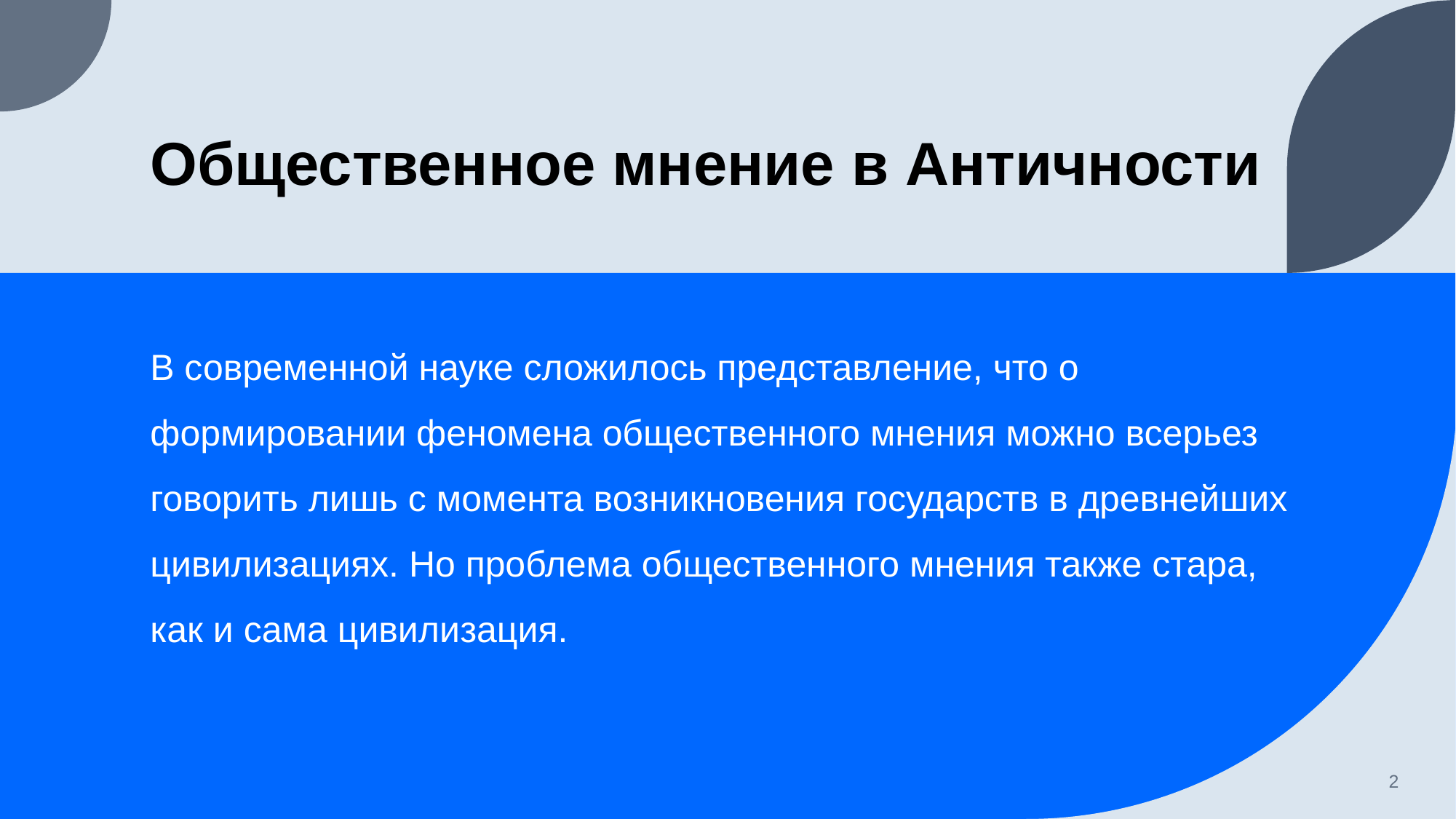

# Общественное мнение в Античности
В современной науке сложилось представление, что о формировании феномена общественного мнения можно всерьез говорить лишь с момента возникновения государств в древнейших цивилизациях. Но проблема общественного мнения также стара, как и сама цивилизация.
2